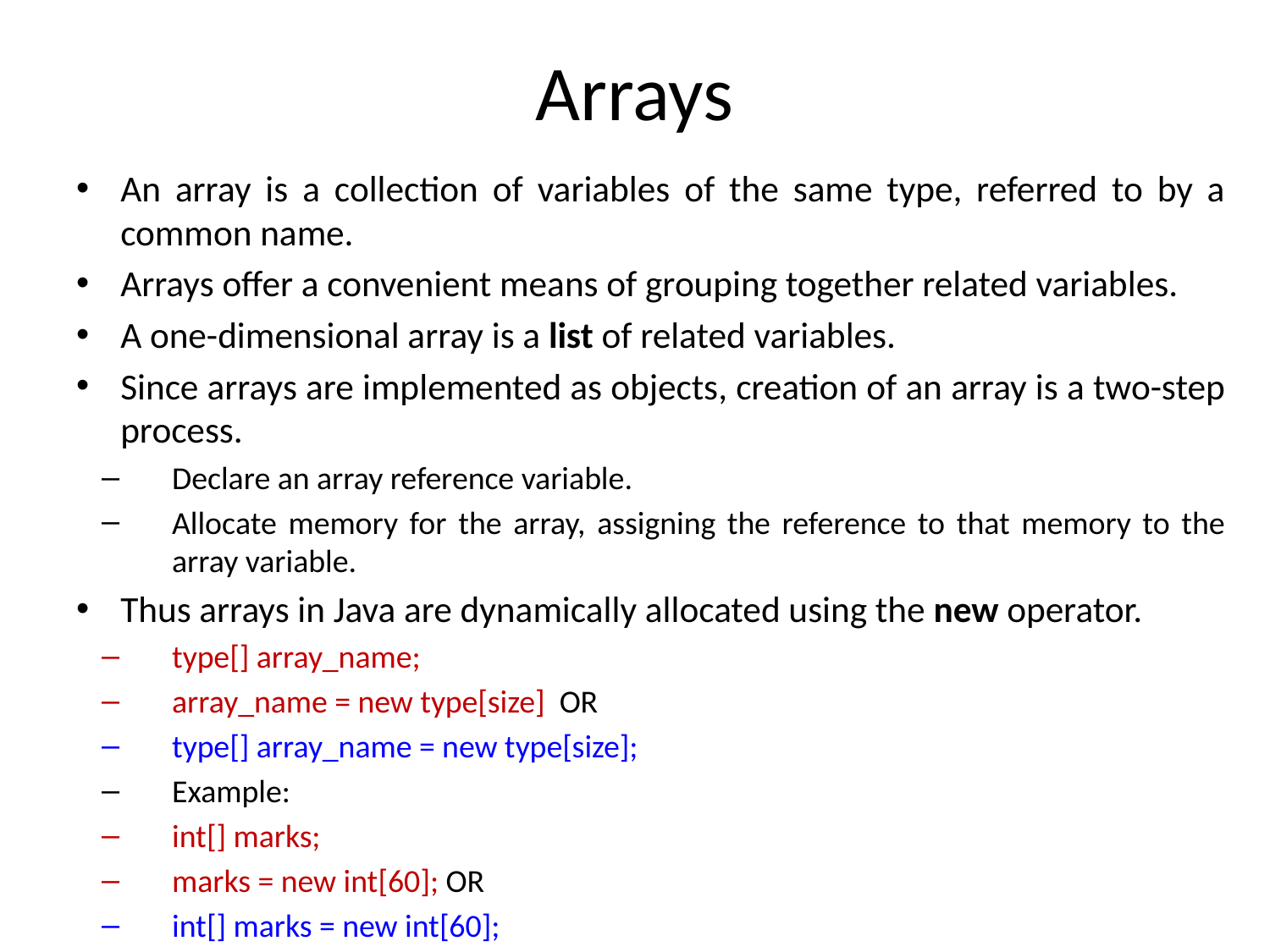

# Arrays
An array is a collection of variables of the same type, referred to by a common name.
Arrays offer a convenient means of grouping together related variables.
A one-dimensional array is a list of related variables.
Since arrays are implemented as objects, creation of an array is a two-step process.
Declare an array reference variable.
Allocate memory for the array, assigning the reference to that memory to the array variable.
Thus arrays in Java are dynamically allocated using the new operator.
type[] array_name;
array_name = new type[size]  OR
type[] array_name = new type[size];
Example:
int[] marks;
marks = new int[60]; OR
int[] marks = new int[60];